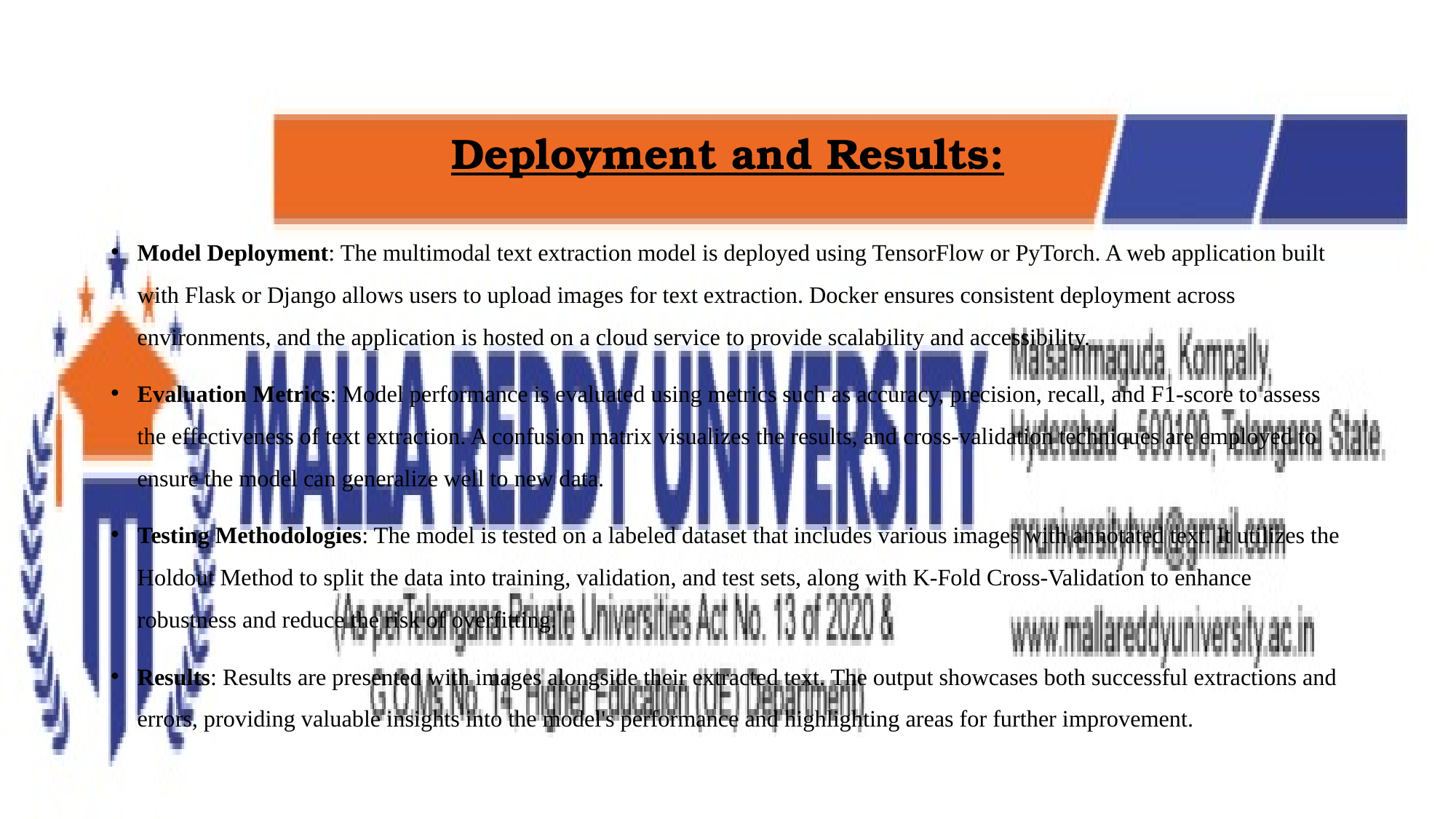

# Deployment and Results:
Model Deployment: The multimodal text extraction model is deployed using TensorFlow or PyTorch. A web application built with Flask or Django allows users to upload images for text extraction. Docker ensures consistent deployment across environments, and the application is hosted on a cloud service to provide scalability and accessibility.
Evaluation Metrics: Model performance is evaluated using metrics such as accuracy, precision, recall, and F1-score to assess the effectiveness of text extraction. A confusion matrix visualizes the results, and cross-validation techniques are employed to ensure the model can generalize well to new data.
Testing Methodologies: The model is tested on a labeled dataset that includes various images with annotated text. It utilizes the Holdout Method to split the data into training, validation, and test sets, along with K-Fold Cross-Validation to enhance robustness and reduce the risk of overfitting.
Results: Results are presented with images alongside their extracted text. The output showcases both successful extractions and errors, providing valuable insights into the model's performance and highlighting areas for further improvement.